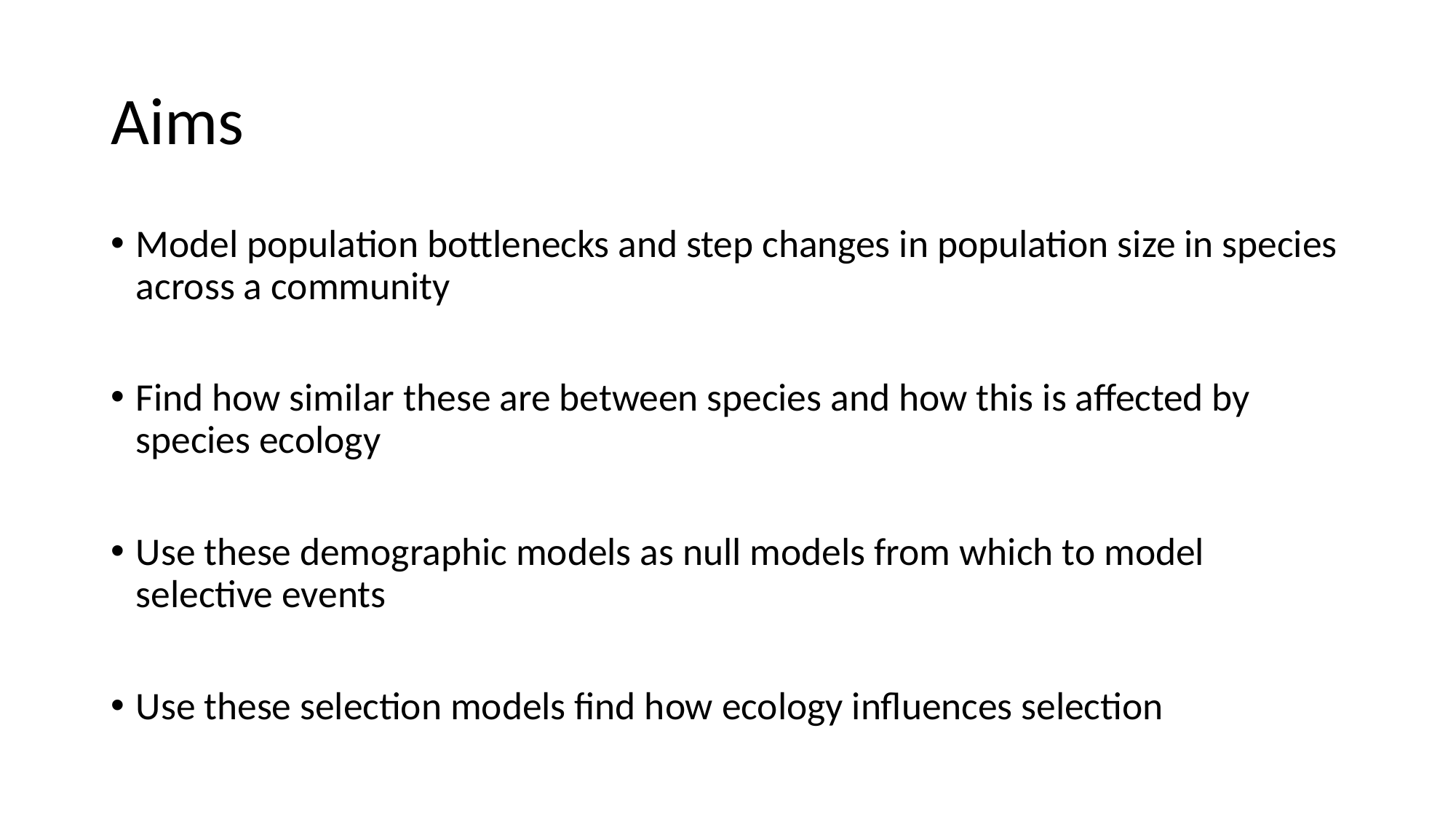

# Aims
Model population bottlenecks and step changes in population size in species across a community

Find how similar these are between species and how this is affected by species ecology

Use these demographic models as null models from which to model selective events

Use these selection models find how ecology influences selection